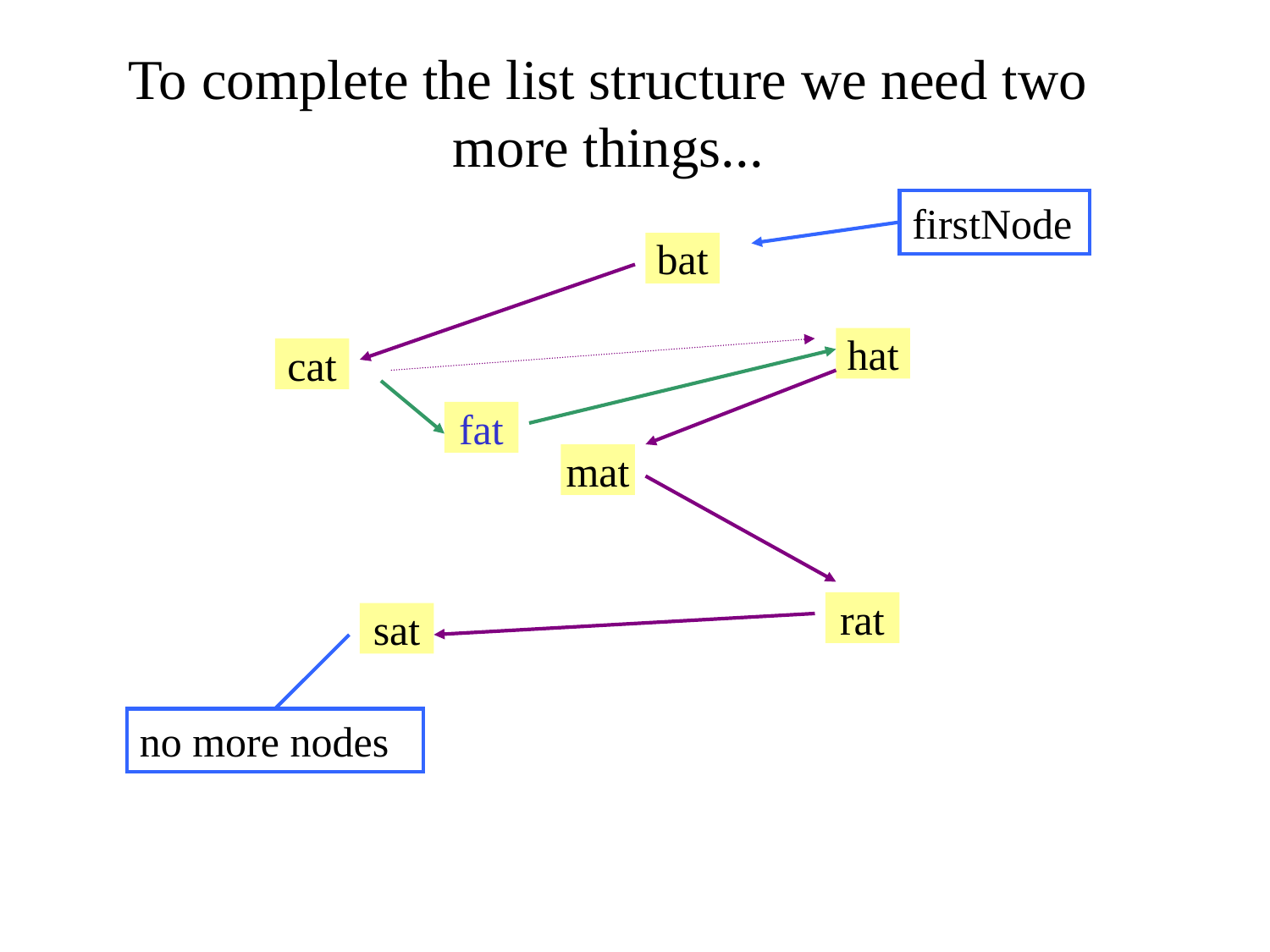

# To complete the list structure we need two more things...
firstNode

bat

hat
cat

fat
mat

rat
sat

no more nodes